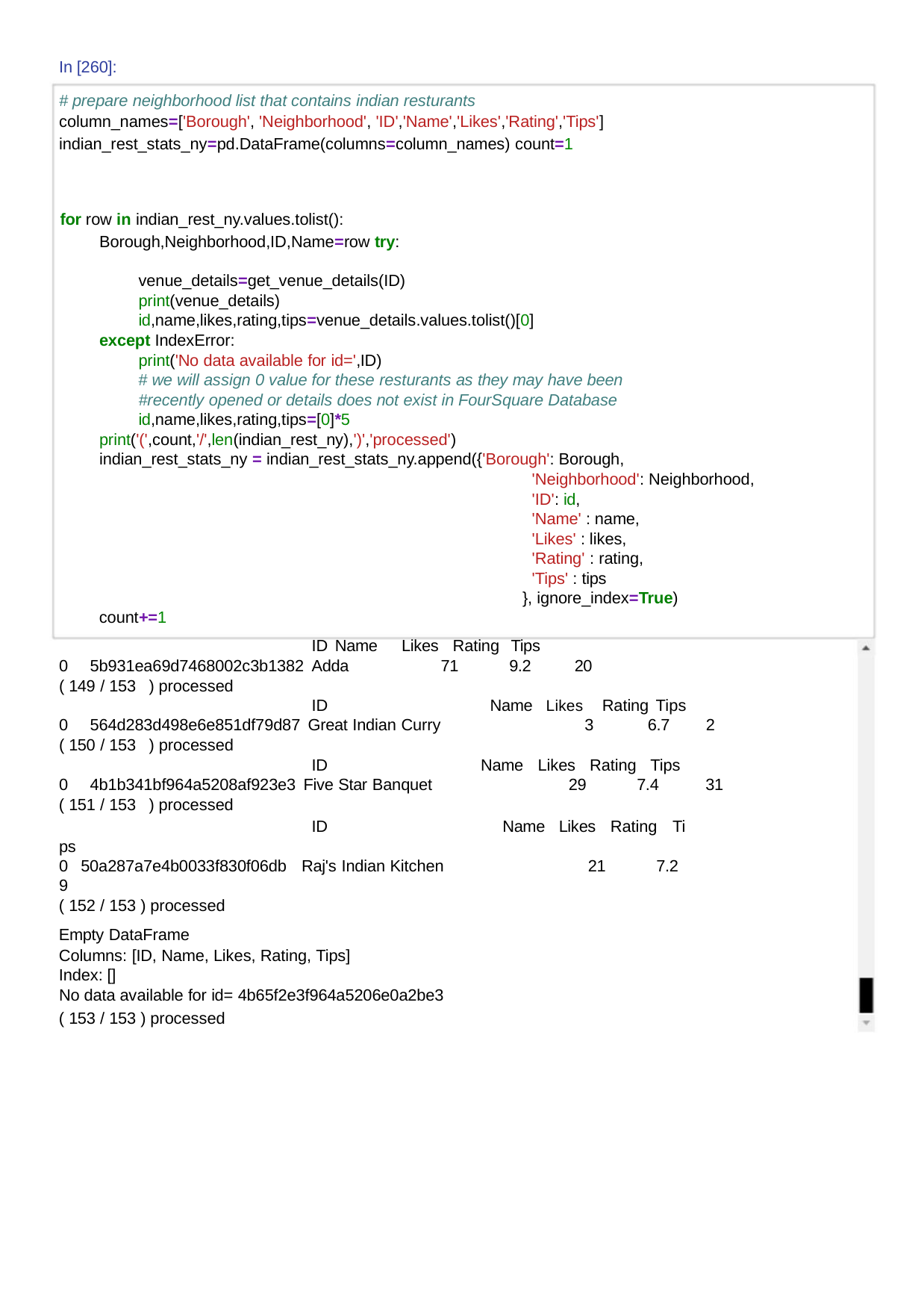

In [260]:
# prepare neighborhood list that contains indian resturants
column_names=['Borough', 'Neighborhood', 'ID','Name','Likes','Rating','Tips']
indian_rest_stats_ny=pd.DataFrame(columns=column_names) count=1
for row in indian_rest_ny.values.tolist():
Borough,Neighborhood,ID,Name=row try:
venue_details=get_venue_details(ID)
print(venue_details)
id,name,likes,rating,tips=venue_details.values.tolist()[0]
except IndexError:
print('No data available for id=',ID)
# we will assign 0 value for these resturants as they may have been
#recently opened or details does not exist in FourSquare Database
id,name,likes,rating,tips=[0]*5
print('(',count,'/',len(indian_rest_ny),')','processed')
indian_rest_stats_ny = indian_rest_stats_ny.append({'Borough': Borough,
'Neighborhood': Neighborhood,
'ID': id,
'Name' : name,
'Likes' : likes,
'Rating' : rating,
'Tips' : tips
}, ignore_index=True)
count+=1
ID Name Likes Rating Tips
0 5b931ea69d7468002c3b1382 Adda
71
9.2
20
( 149 / 153 ) processed
ID
0 564d283d498e6e851df79d87 Great Indian Curry
( 150 / 153 ) processed
Name Likes Rating Tips
6.7 2
3
ID
Name Likes Rating Tips
0 4b1b341bf964a5208af923e3 Five Star Banquet
29
7.4
31
( 151 / 153 ) processed
ID
Name Likes Rating Ti
ps
0 50a287a7e4b0033f830f06db Raj's Indian Kitchen
21
7.2
9
( 152 / 153 ) processed
Empty DataFrame
Columns: [ID, Name, Likes, Rating, Tips]
Index: []
No data available for id= 4b65f2e3f964a5206e0a2be3
( 153 / 153 ) processed